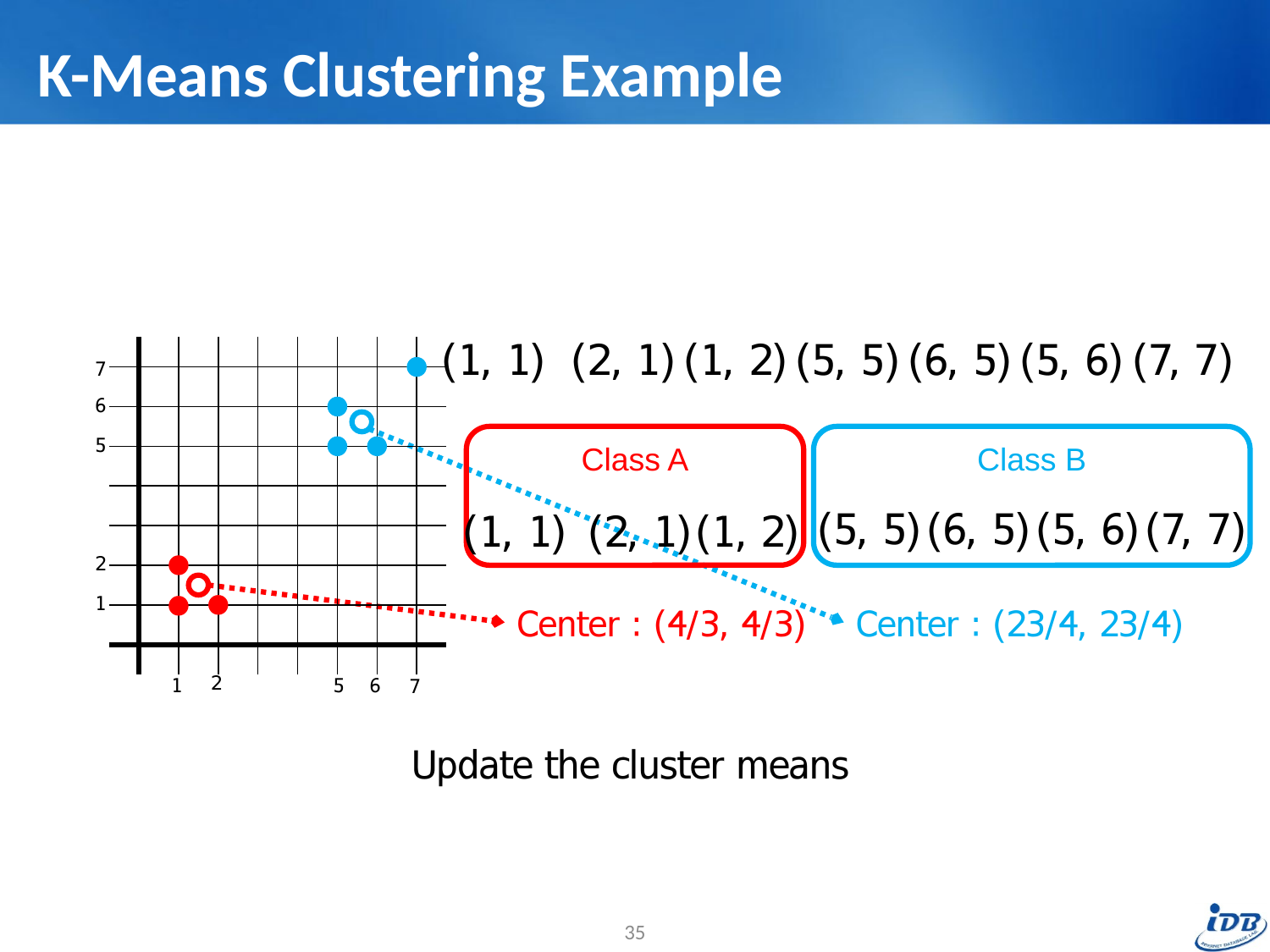

# K-Means Clustering Example
(1, 1)
(2, 1)
(1, 2)
(5, 5)
(6, 5)
(5, 6)
(7, 7)
7

6
5
2
1
2
1
5
6

7

Class A
Class B
(5, 5)
(6, 5)
(5, 6)
(7, 7)
(1, 1)
(2, 1)
(1, 2)
Center : (4/3, 4/3)
Center : (23/4, 23/4)
Update the cluster means
35